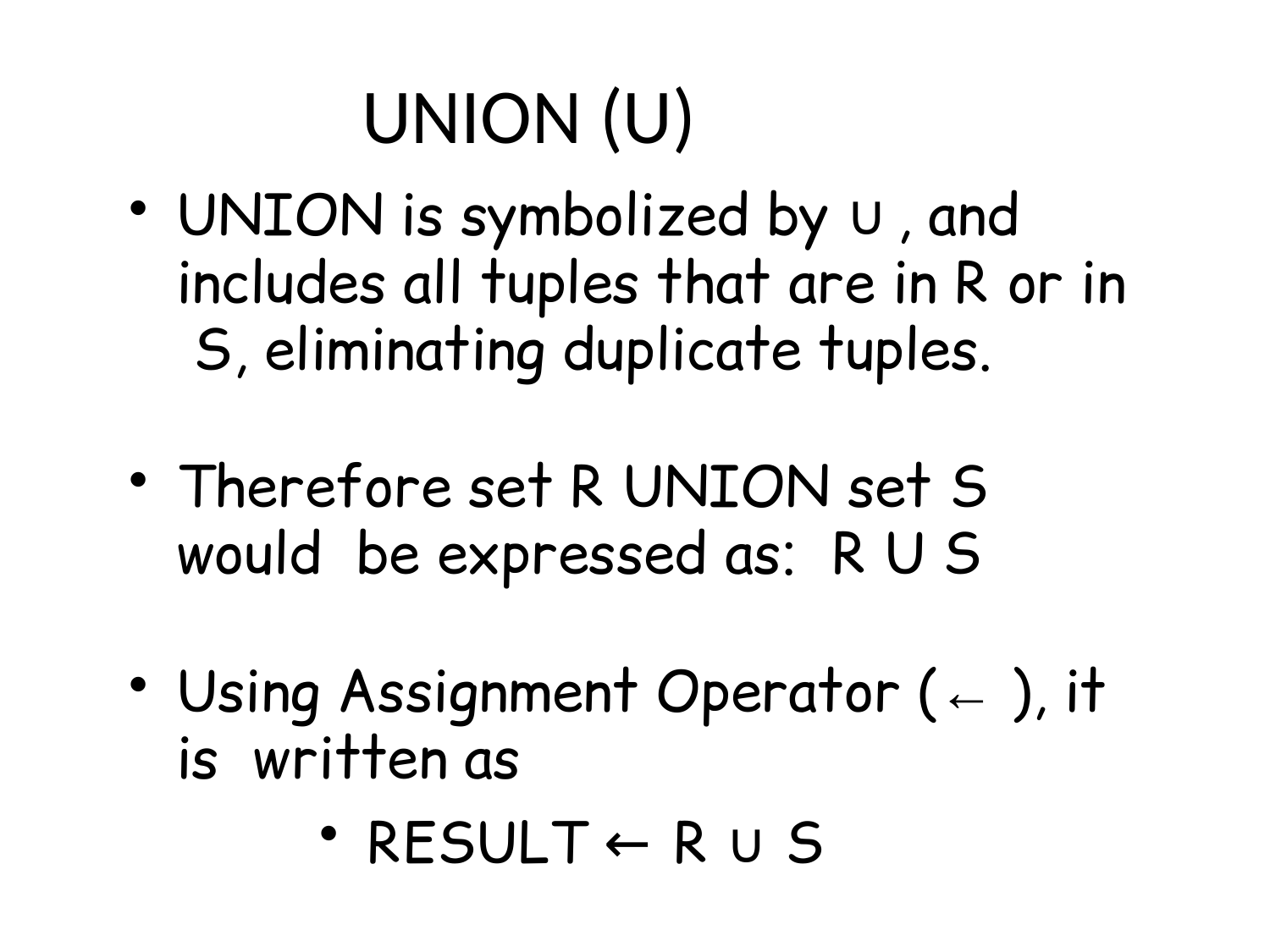

# UNION (U)
UNION is symbolized by ∪ , and  includes all tuples that are in R or in  S, eliminating duplicate tuples.

Therefore set R UNION set S would  be expressed as:  R U S

Using Assignment Operator (← ), it  is  written as
RESULT ←  R ∪ S